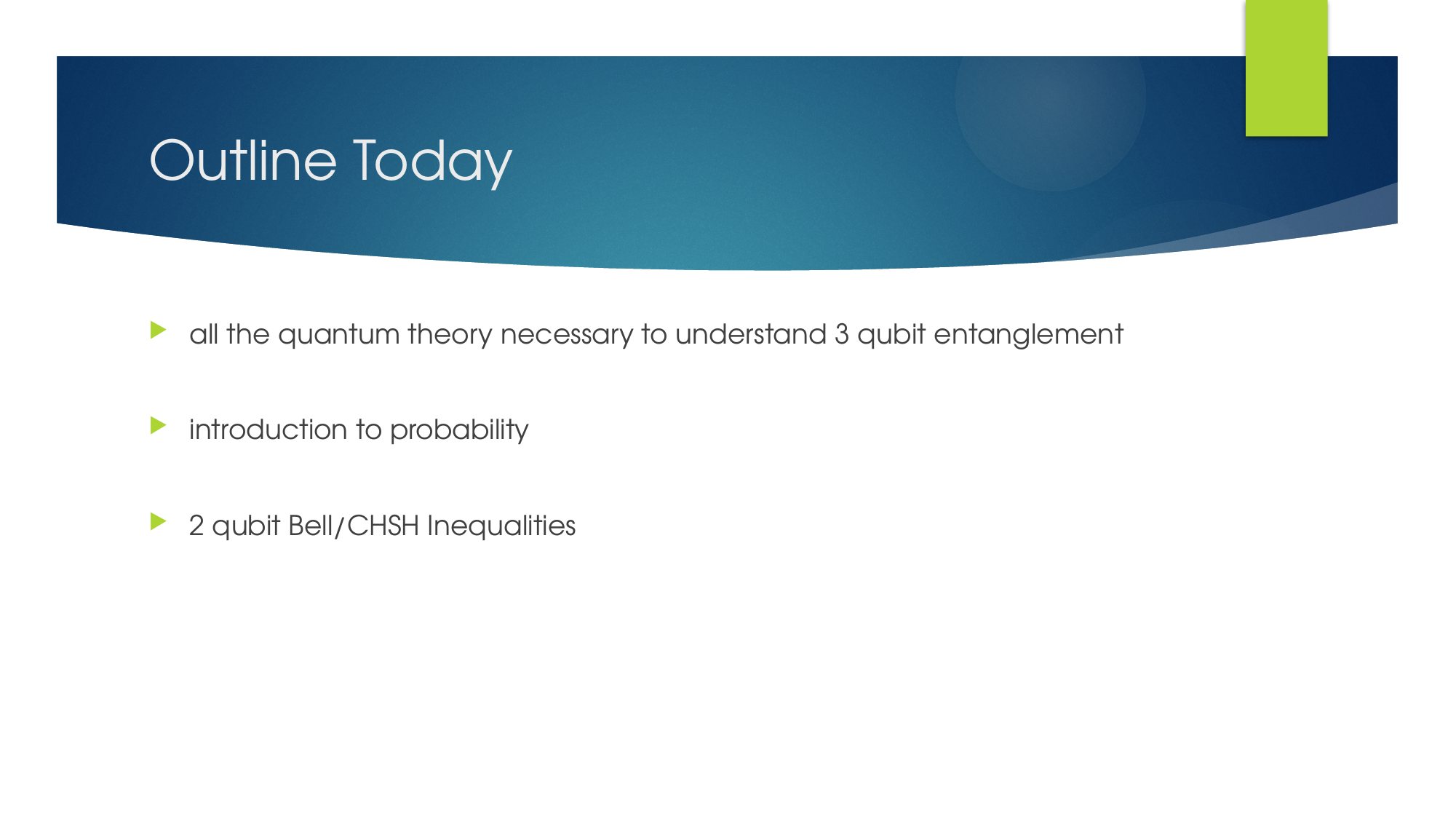

# Outline Today
all the quantum theory necessary to understand 3 qubit entanglement

introduction to probability

2 qubit Bell/CHSH Inequalities